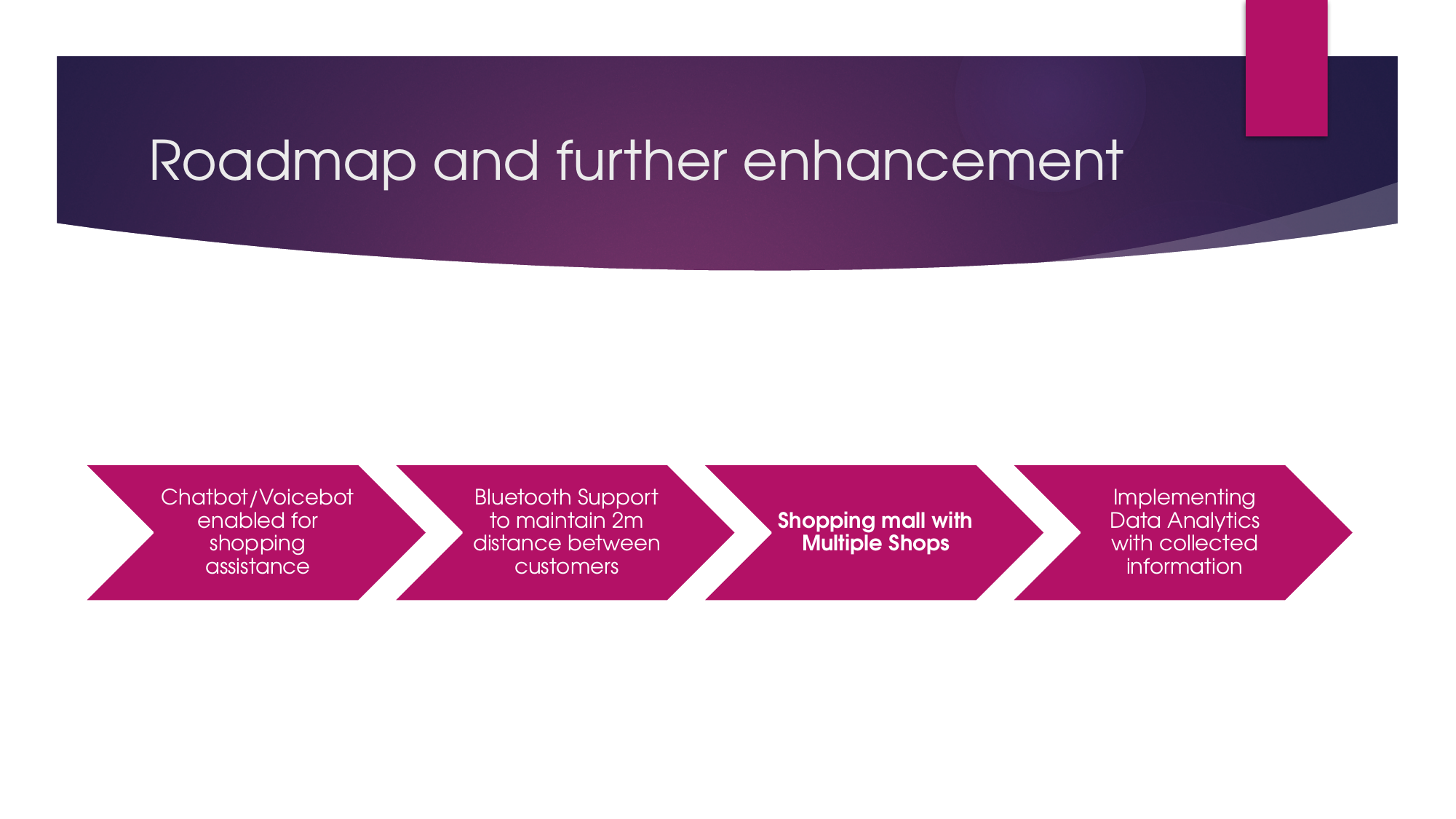

# Roadmap and further enhancement
Chatbot/Voicebot enabled for shopping assistance
Bluetooth Support to maintain 2m distance between customers
Shopping mall with Multiple Shops
Implementing Data Analytics with collected information